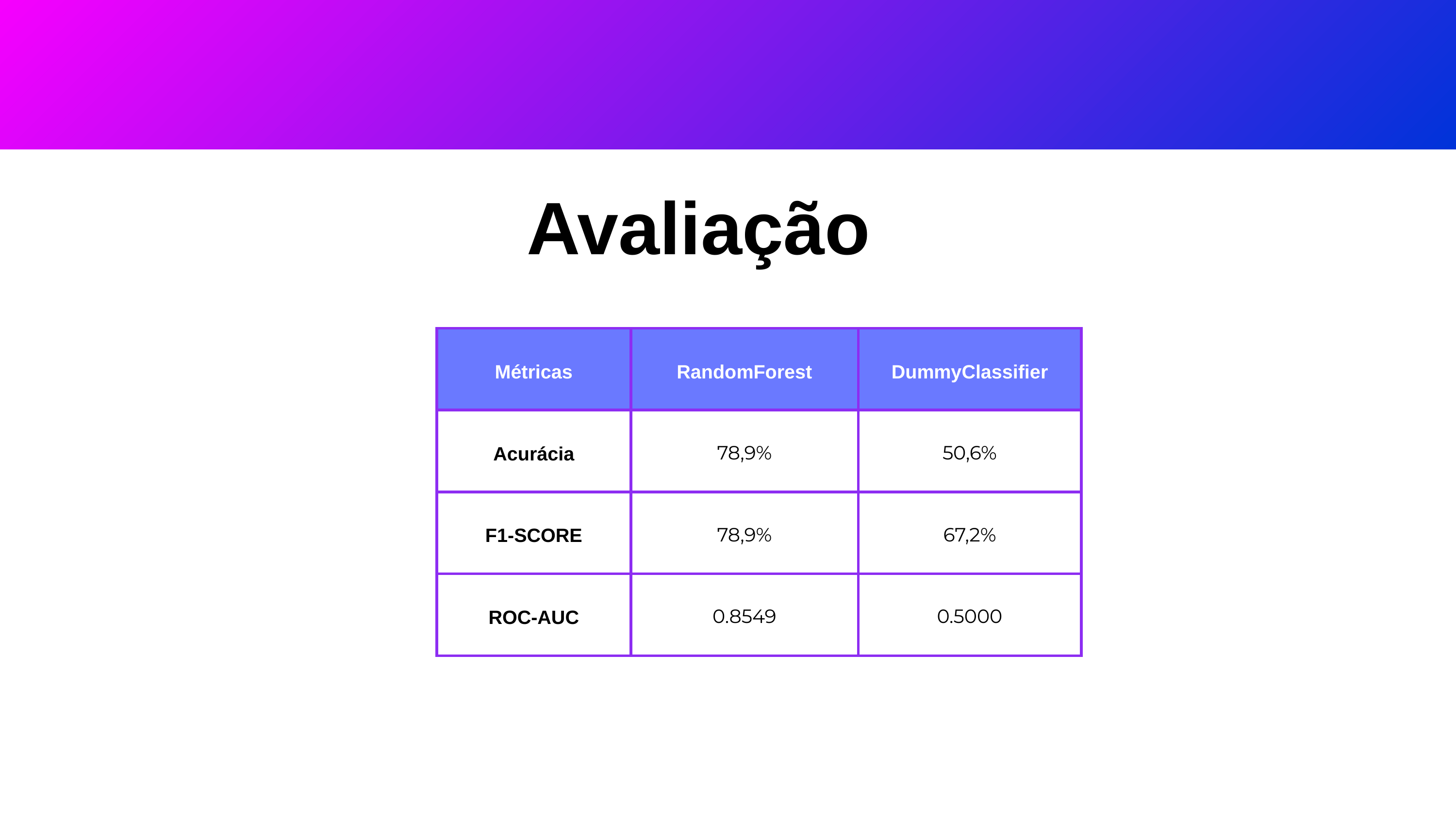

Avaliação
| Métricas | RandomForest | DummyClassifier |
| --- | --- | --- |
| Acurácia | 78,9% | 50,6% |
| F1-SCORE | 78,9% | 67,2% |
| ROC-AUC | 0.8549 | 0.5000 |